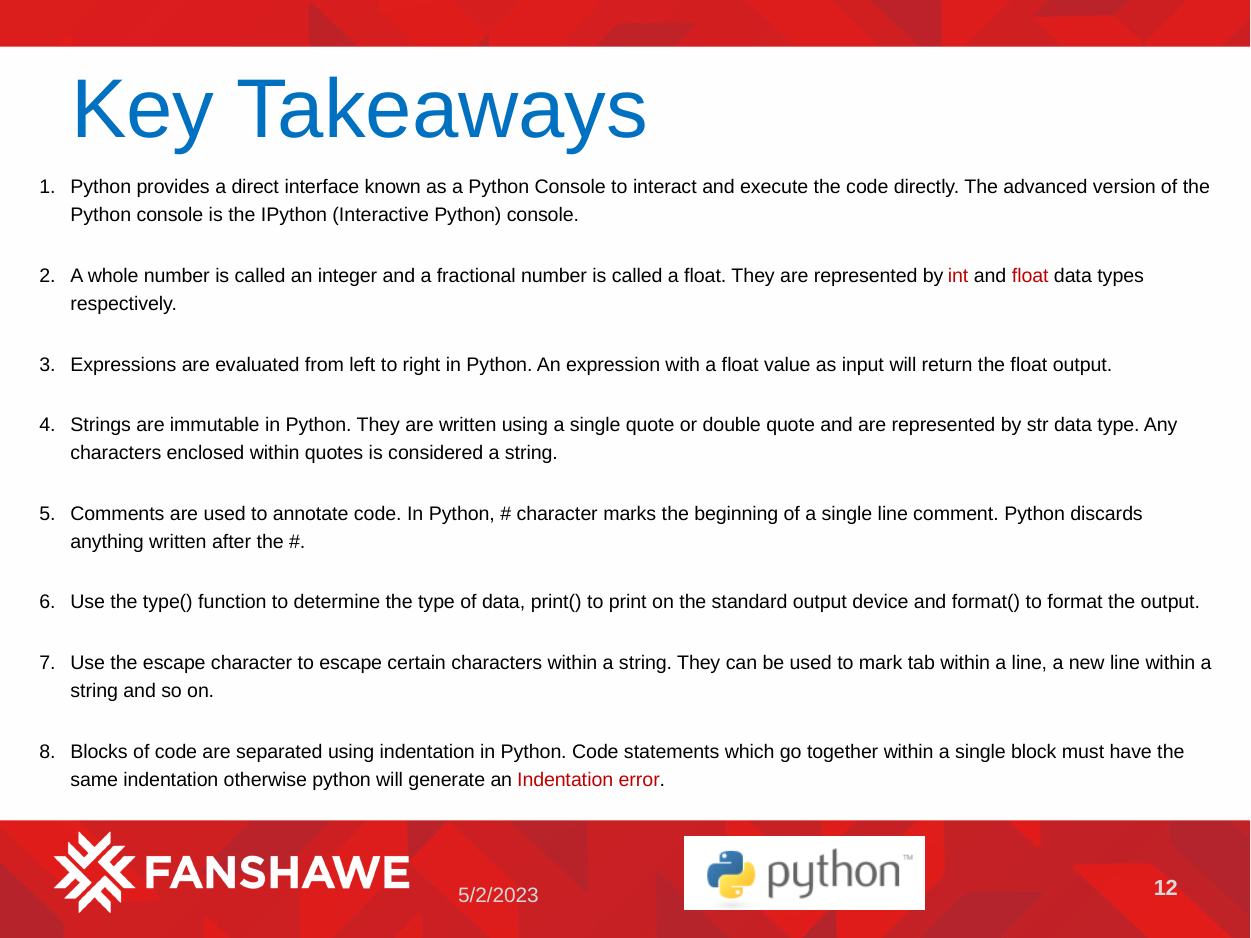

# Key Takeaways
Python provides a direct interface known as a Python Console to interact and execute the code directly. The advanced version of the Python console is the IPython (Interactive Python) console.

A whole number is called an integer and a fractional number is called a float. They are represented by int and float data types respectively.

Expressions are evaluated from left to right in Python. An expression with a float value as input will return the float output.

Strings are immutable in Python. They are written using a single quote or double quote and are represented by str data type. Any characters enclosed within quotes is considered a string.

Comments are used to annotate code. In Python, # character marks the beginning of a single line comment. Python discards anything written after the #.

Use the type() function to determine the type of data, print() to print on the standard output device and format() to format the output.

Use the escape character to escape certain characters within a string. They can be used to mark tab within a line, a new line within a string and so on.

Blocks of code are separated using indentation in Python. Code statements which go together within a single block must have the same indentation otherwise python will generate an Indentation error.
12
5/2/2023